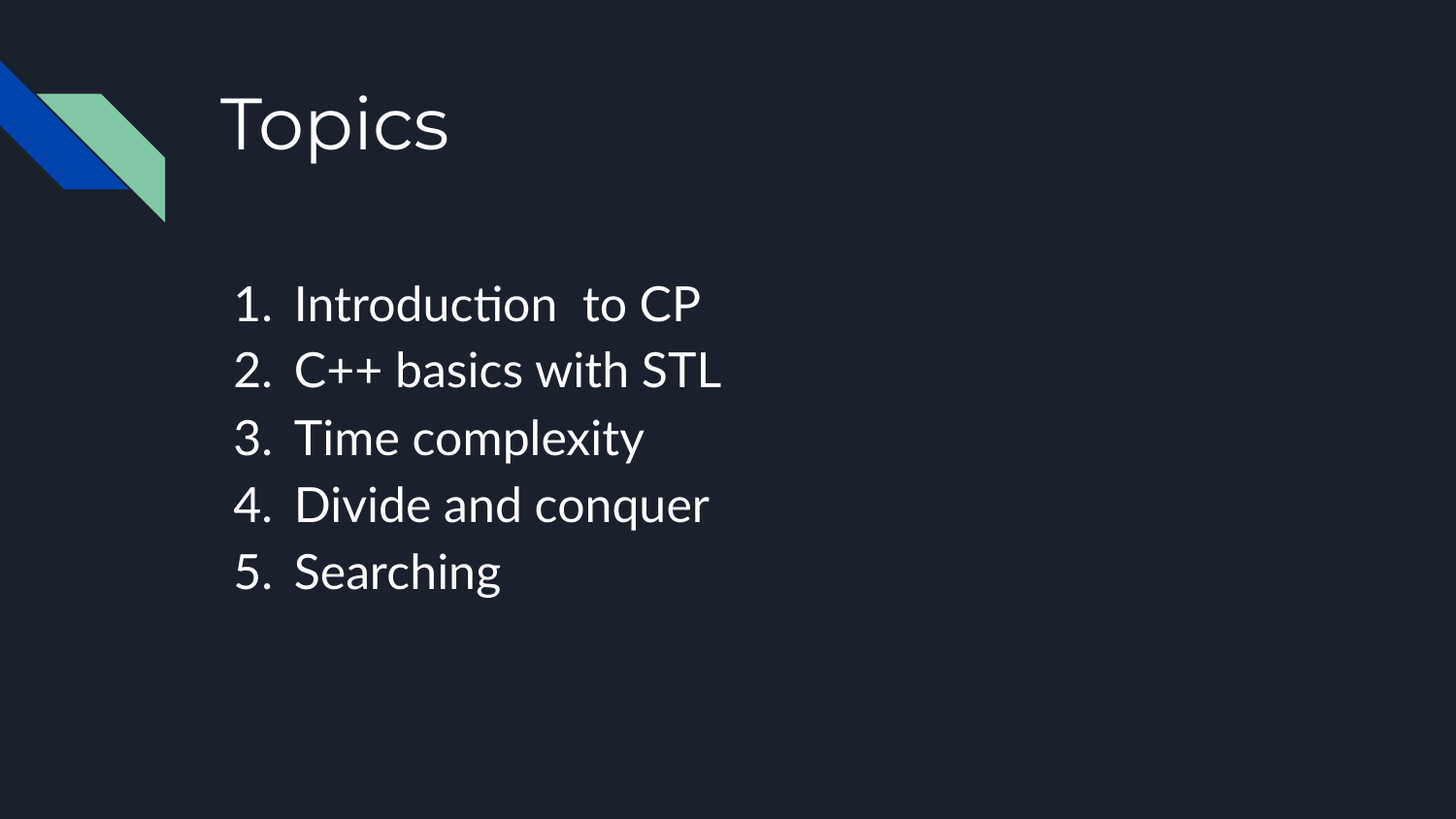

# Topics
Introduction  to CP
C++ basics with STL
Time complexity
Divide and conquer
Searching